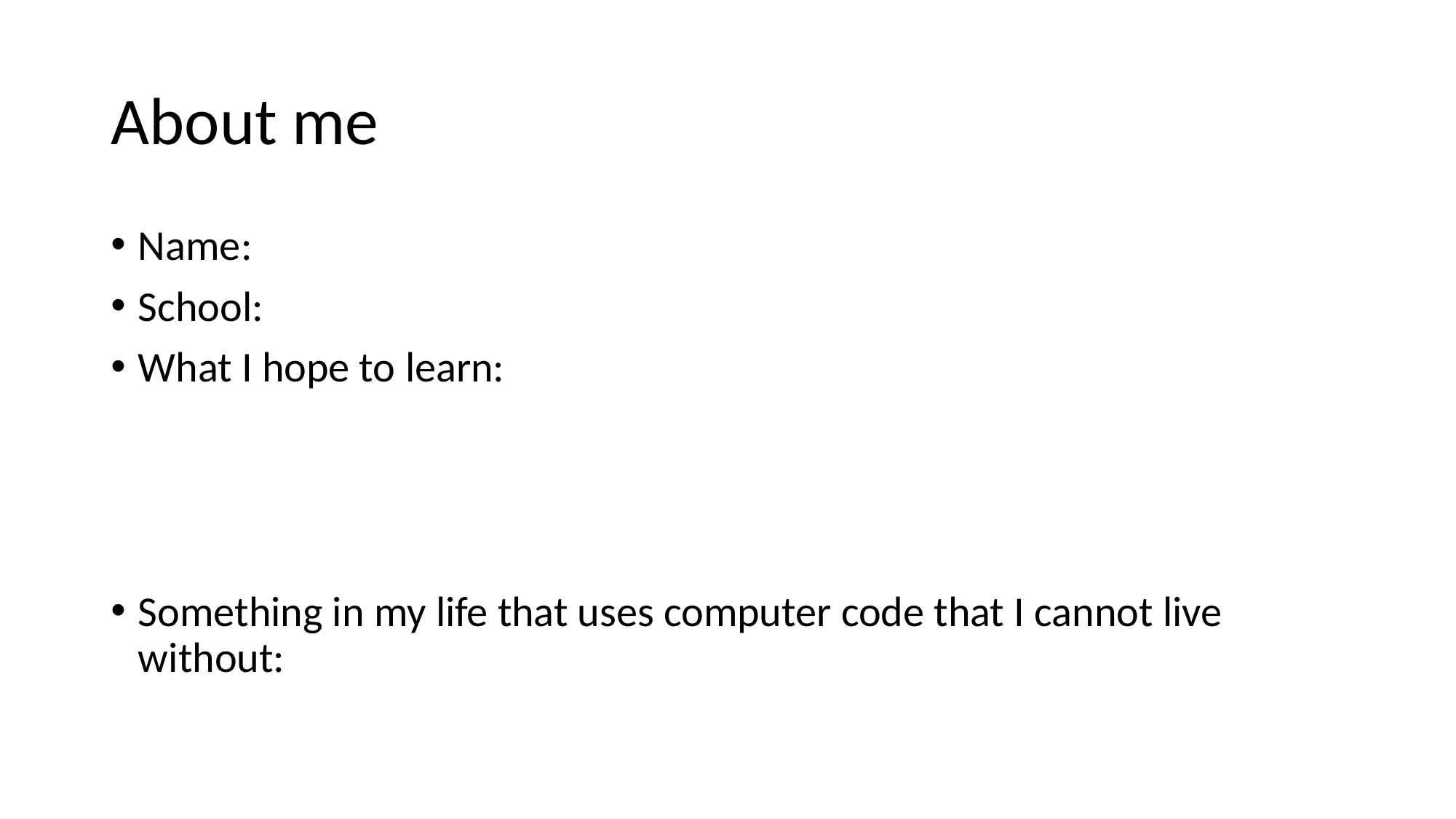

# About me
Name:
School:
What I hope to learn:

Something in my life that uses computer code that I cannot live without: